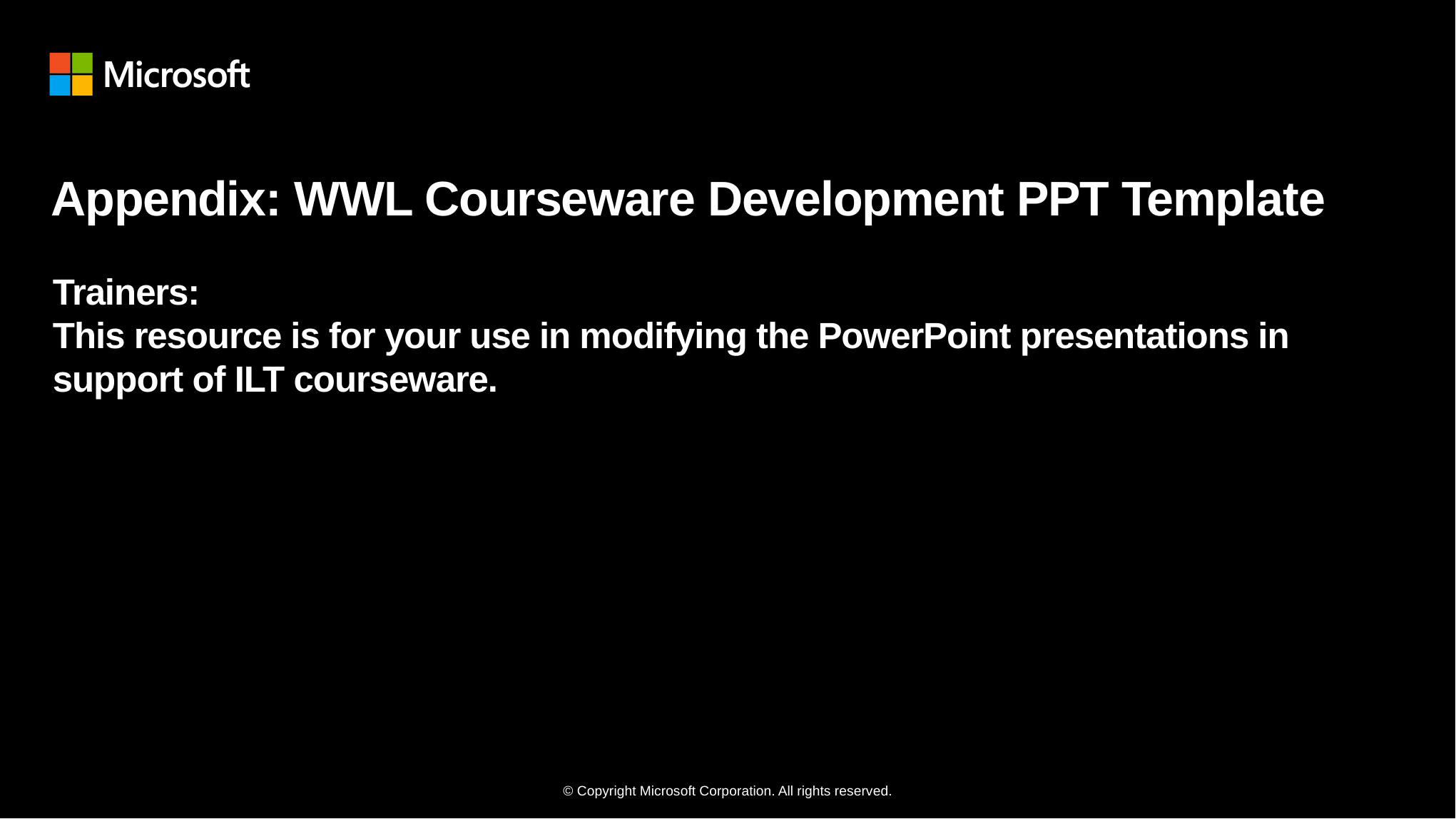

# Appendix: WWL Courseware Development PPT Template
Trainers:
This resource is for your use in modifying the PowerPoint presentations in support of ILT courseware.